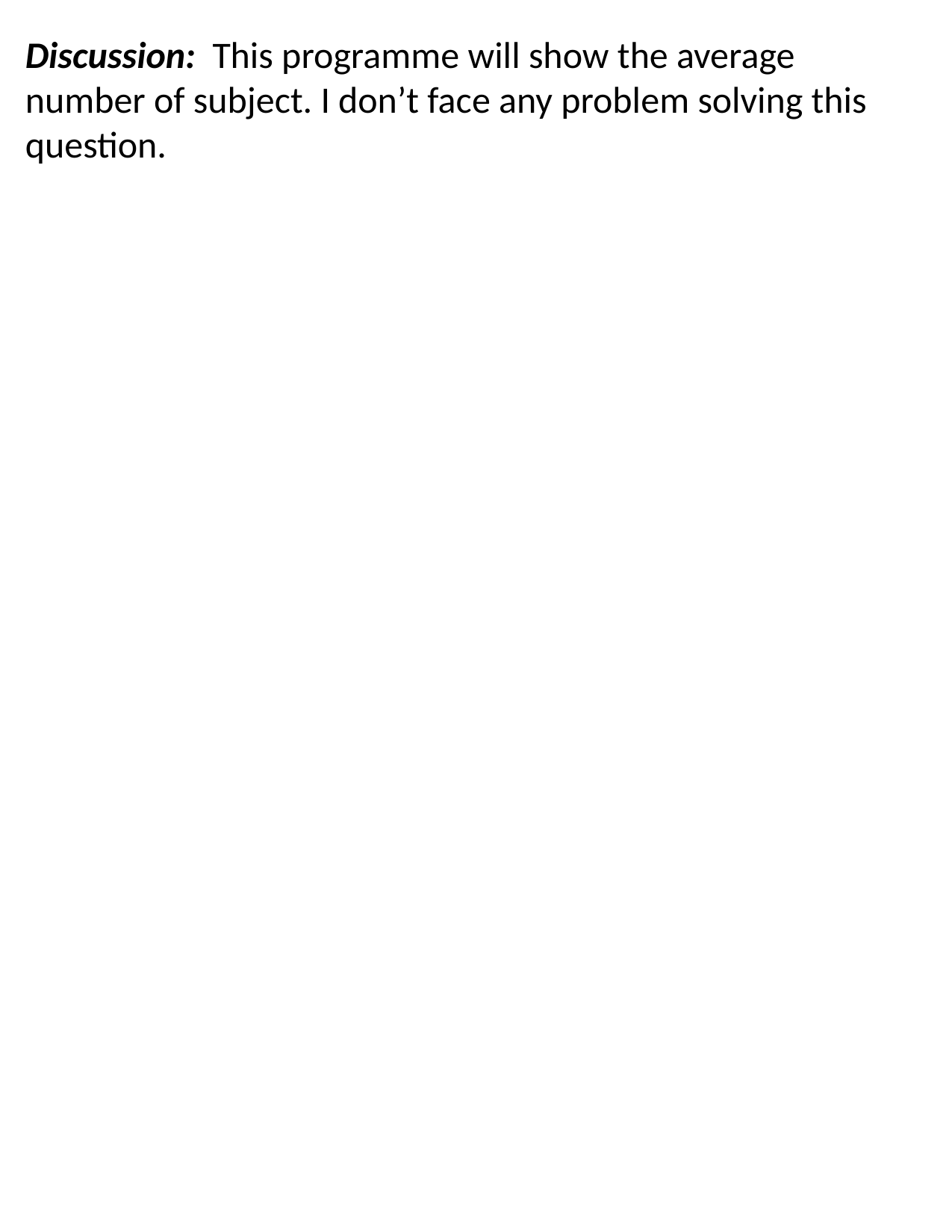

Discussion:  This programme will show the average number of subject. I don’t face any problem solving this question.